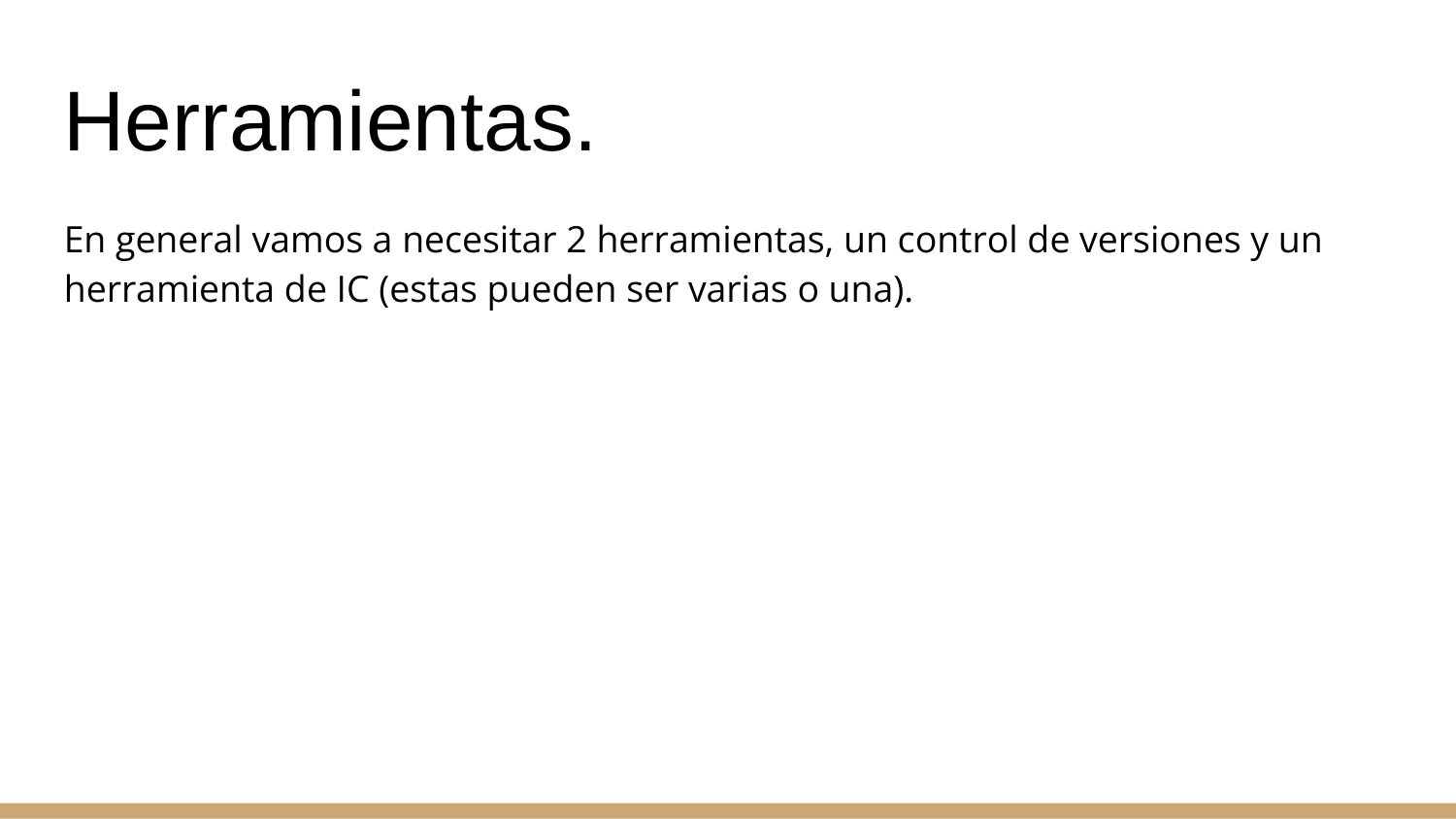

Herramientas.
En general vamos a necesitar 2 herramientas, un control de versiones y un herramienta de IC (estas pueden ser varias o una).